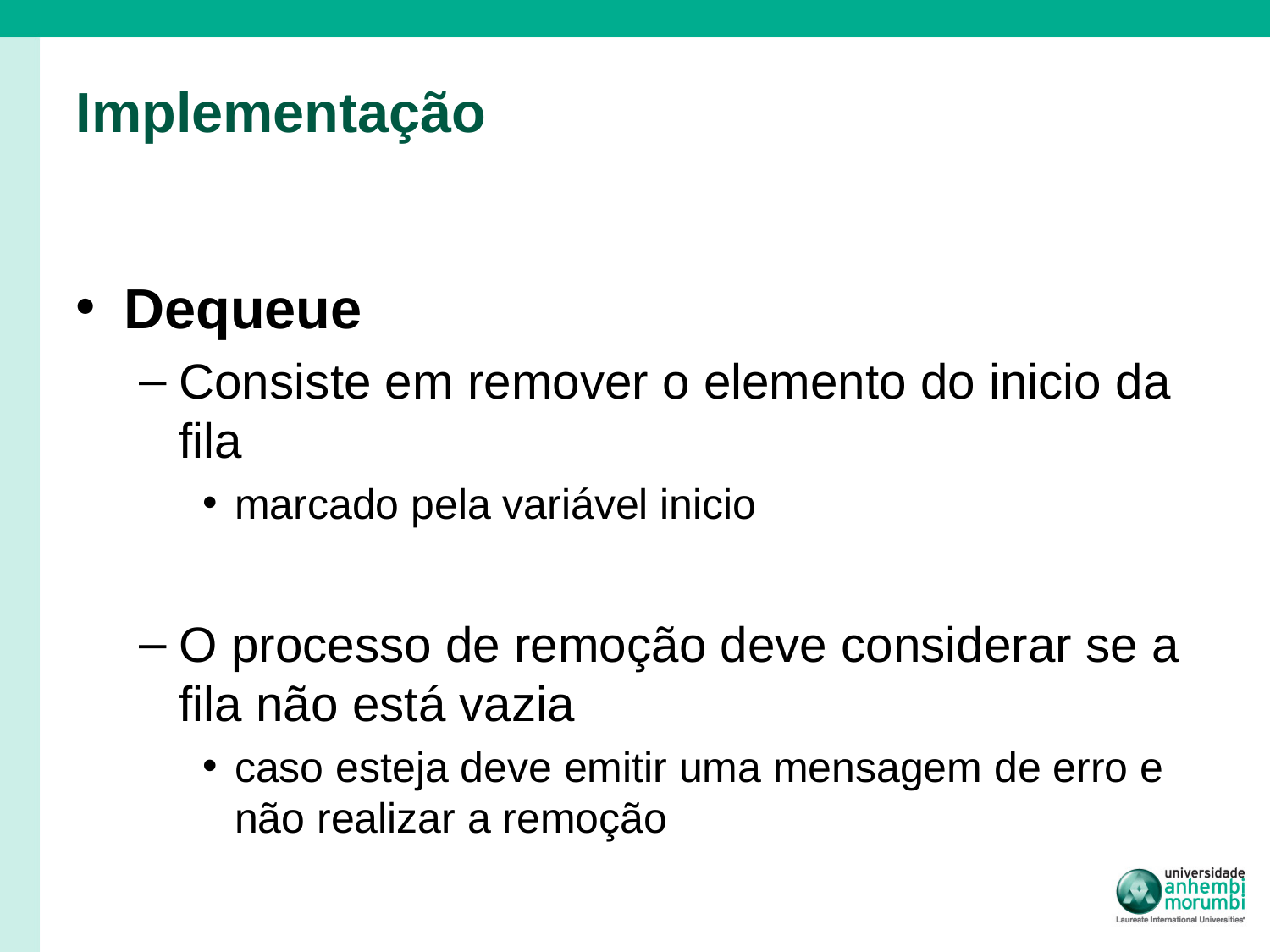

# Implementação
Dequeue
Consiste em remover o elemento do inicio da fila
marcado pela variável inicio

O processo de remoção deve considerar se a fila não está vazia
caso esteja deve emitir uma mensagem de erro e não realizar a remoção